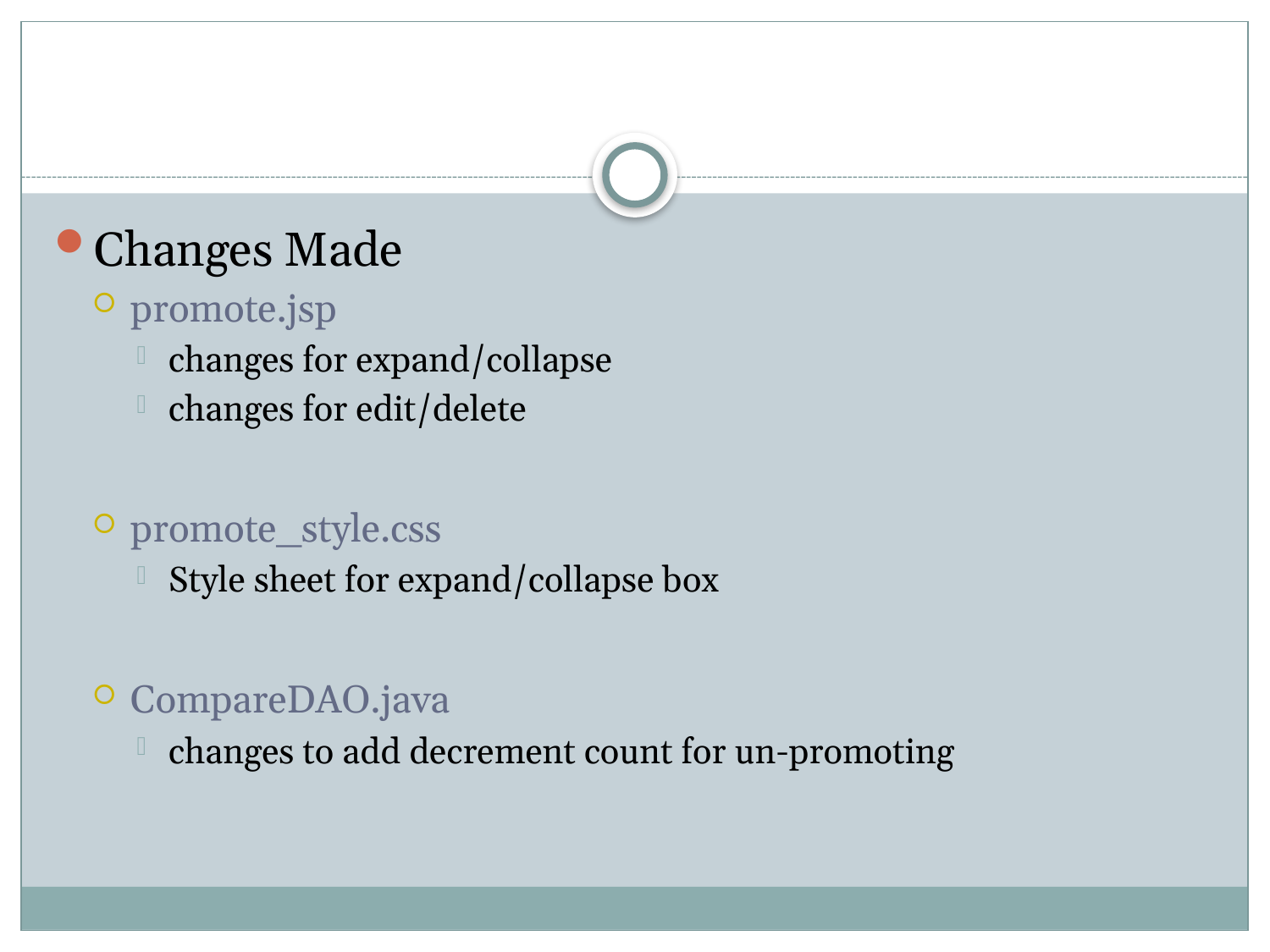

#
Changes Made
promote.jsp
changes for expand/collapse
changes for edit/delete

promote_style.css
Style sheet for expand/collapse box

CompareDAO.java
changes to add decrement count for un-promoting